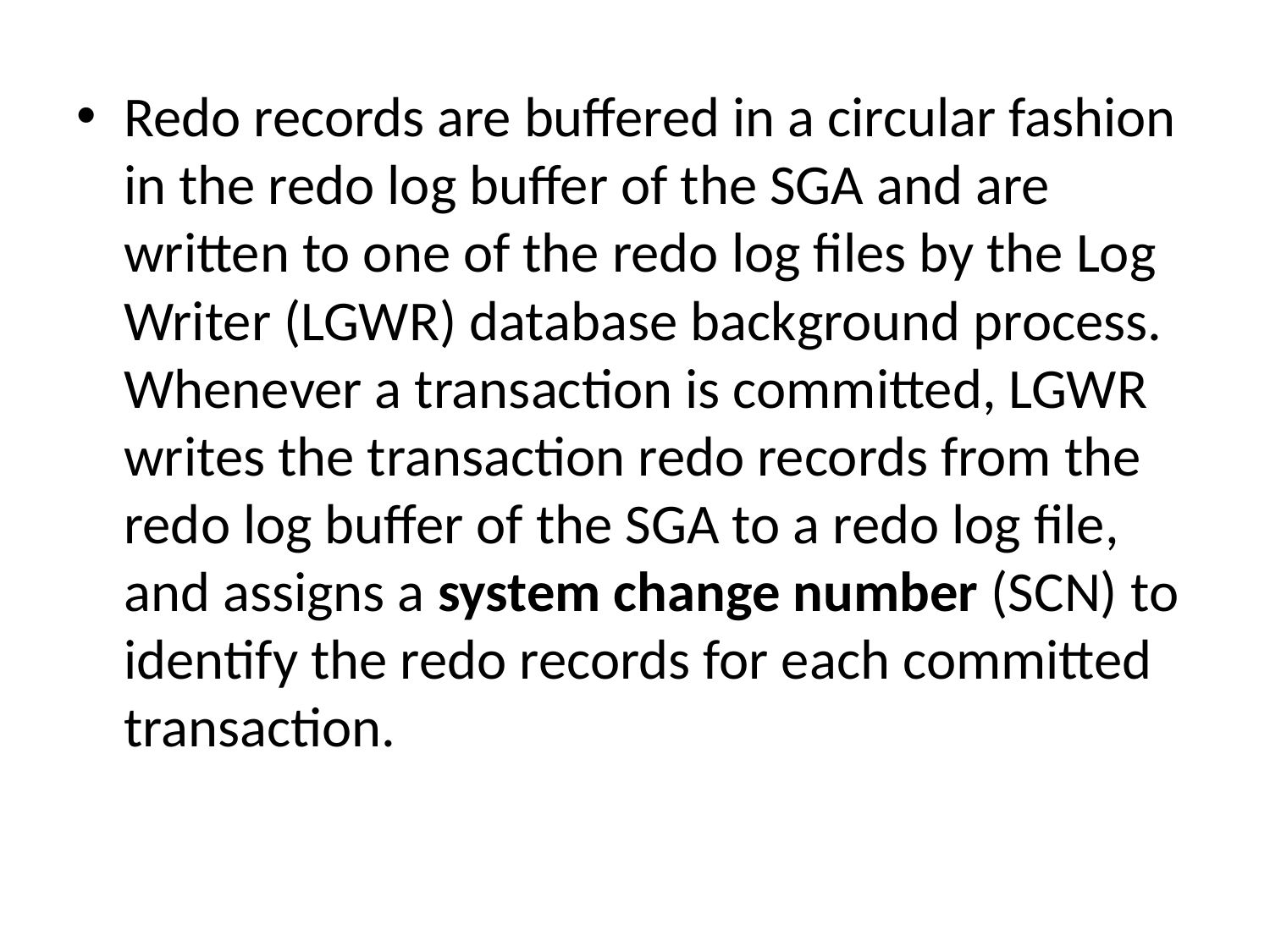

Redo records are buffered in a circular fashion in the redo log buffer of the SGA and are written to one of the redo log files by the Log Writer (LGWR) database background process. Whenever a transaction is committed, LGWR writes the transaction redo records from the redo log buffer of the SGA to a redo log file, and assigns a system change number (SCN) to identify the redo records for each committed transaction.